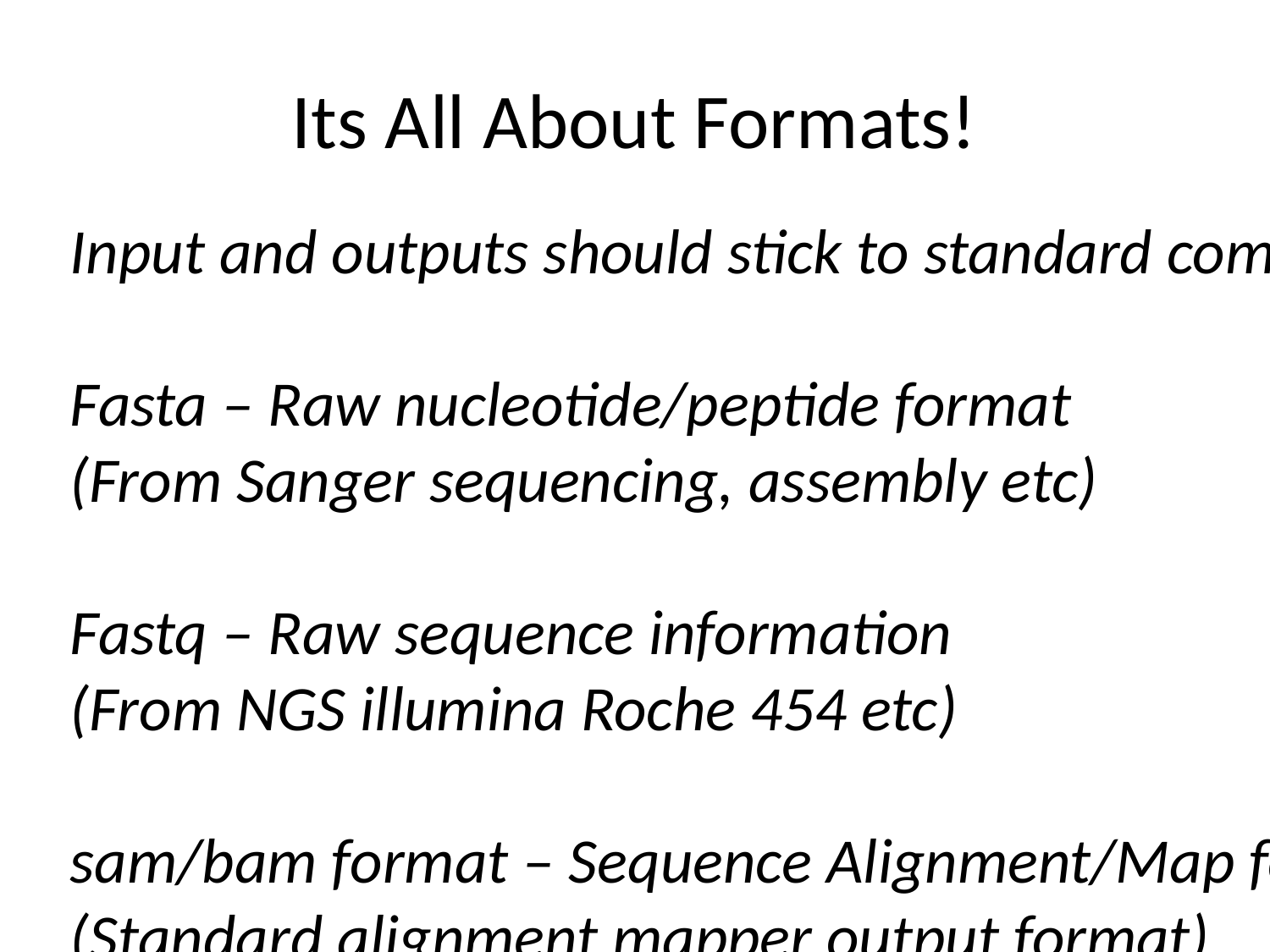

Its All About Formats!
Input and outputs should stick to standard common formats

Fasta – Raw nucleotide/peptide format
(From Sanger sequencing, assembly etc)

Fastq – Raw sequence information
(From NGS illumina Roche 454 etc)

sam/bam format – Sequence Alignment/Map format
(Standard alignment mapper output format)

GFF – General feature format